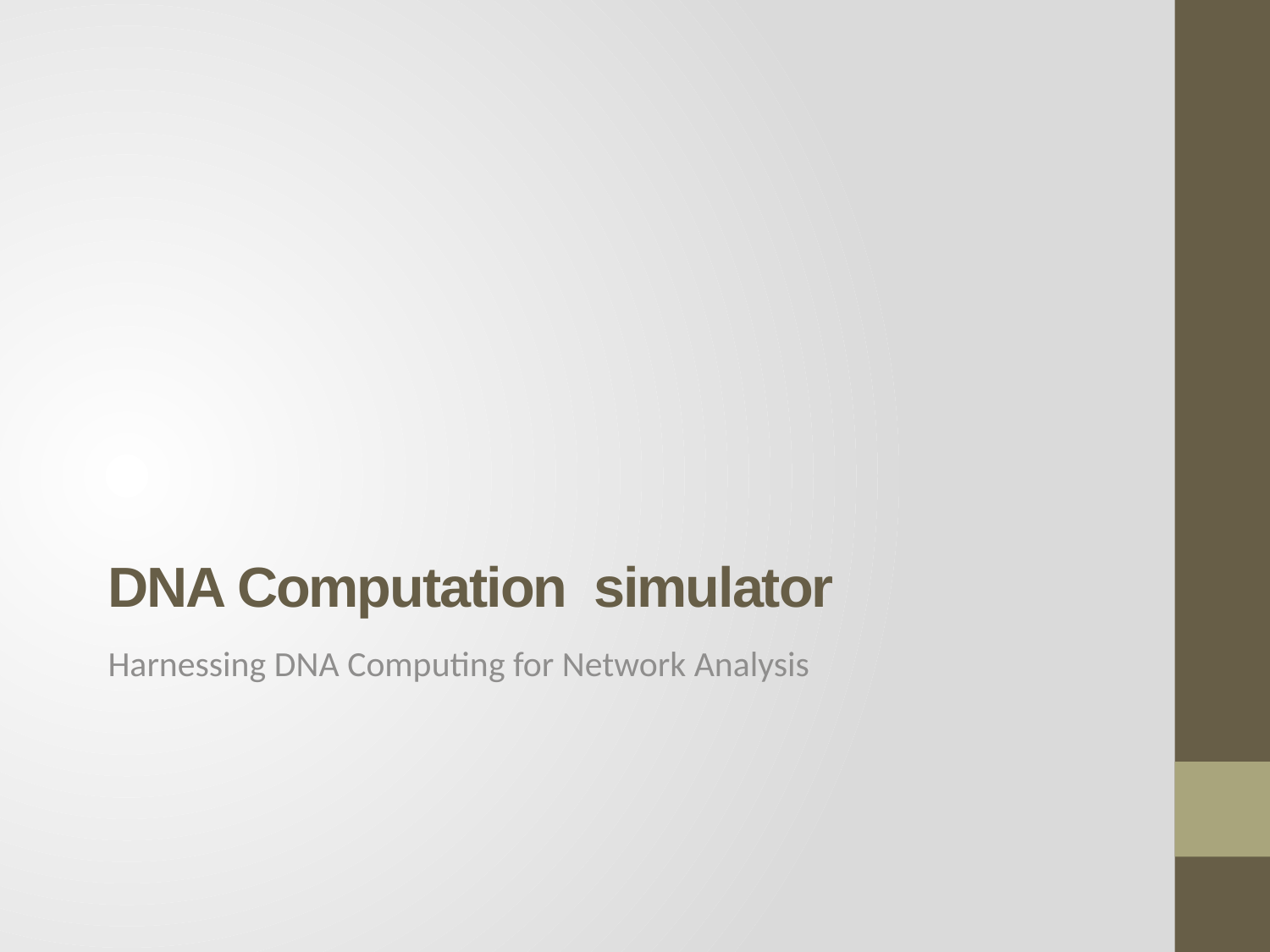

# DNA Computation  simulator
Harnessing DNA Computing for Network Analysis